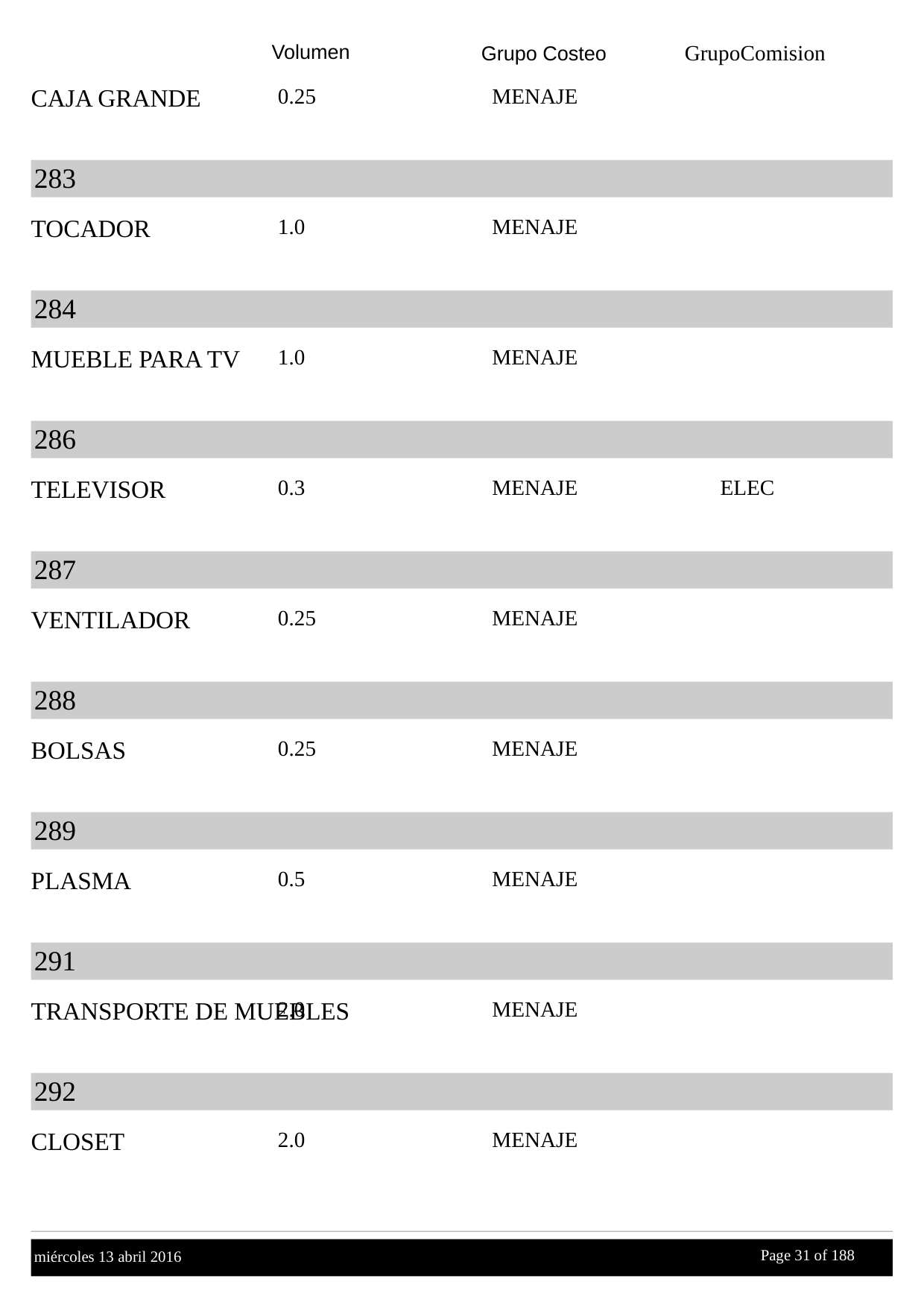

Volumen
GrupoComision
Grupo Costeo
CAJA GRANDE
0.25
MENAJE

283
TOCADOR
1.0
MENAJE

284
MUEBLE PARA TV
1.0
MENAJE

286
TELEVISOR
0.3
MENAJE
ELEC

287
VENTILADOR
0.25
MENAJE

288
BOLSAS
0.25
MENAJE

289
PLASMA
0.5
MENAJE

291
TRANSPORTE DE MUEBLES
2.0
MENAJE

292
CLOSET
2.0
MENAJE

Page 31 of
 188
miércoles 13 abril 2016